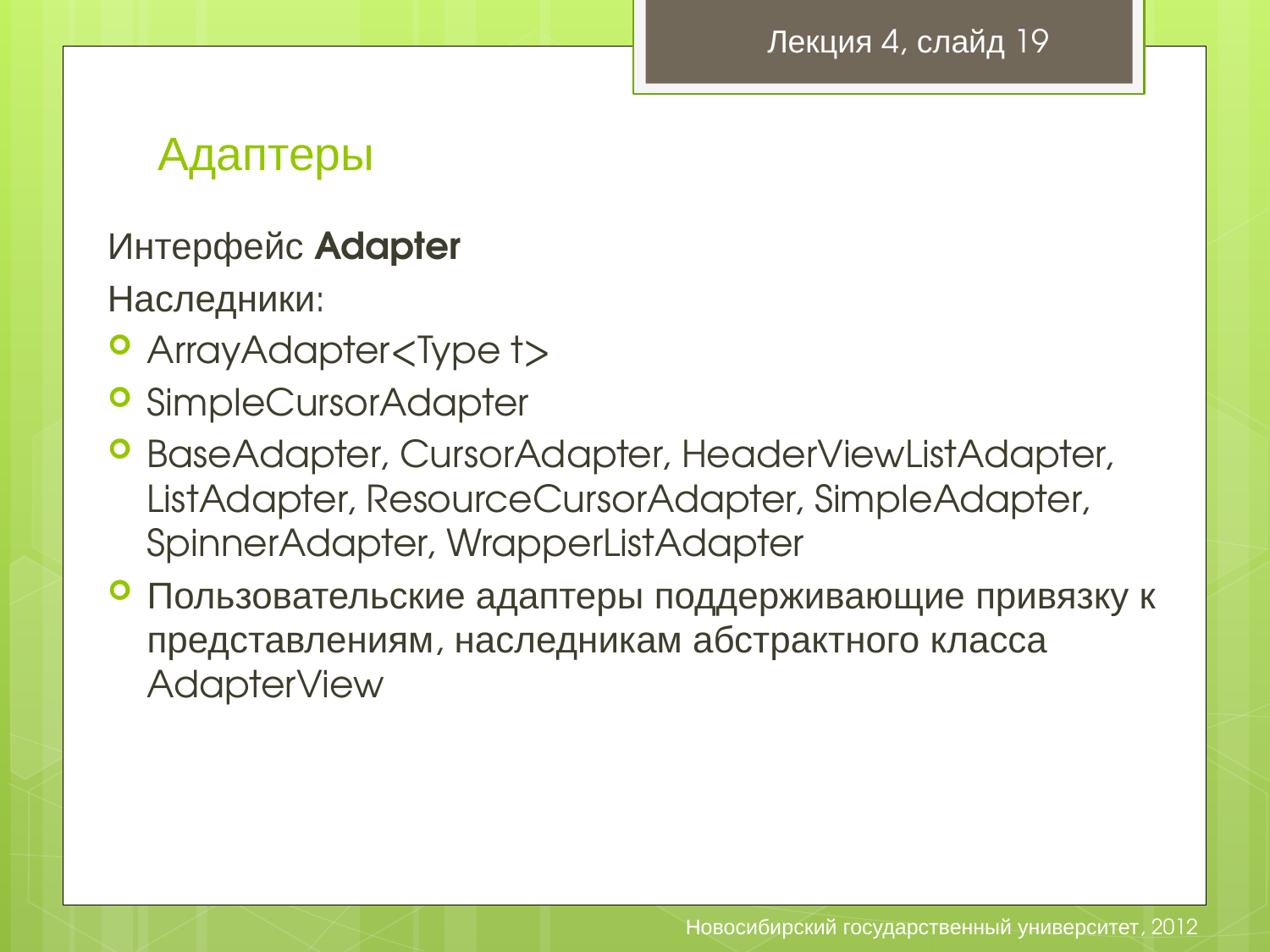

Лекция 4, слайд 19
# Адаптеры
Интерфейс Adapter
Наследники:
ArrayAdapter<Type t>
SimpleCursorAdapter
BaseAdapter, CursorAdapter, HeaderViewListAdapter, ListAdapter, ResourceCursorAdapter, SimpleAdapter, SpinnerAdapter, WrapperListAdapter
Пользовательские адаптеры поддерживающие привязку к представлениям, наследникам абстрактного класса AdapterView

Новосибирский государственный университет, 2012